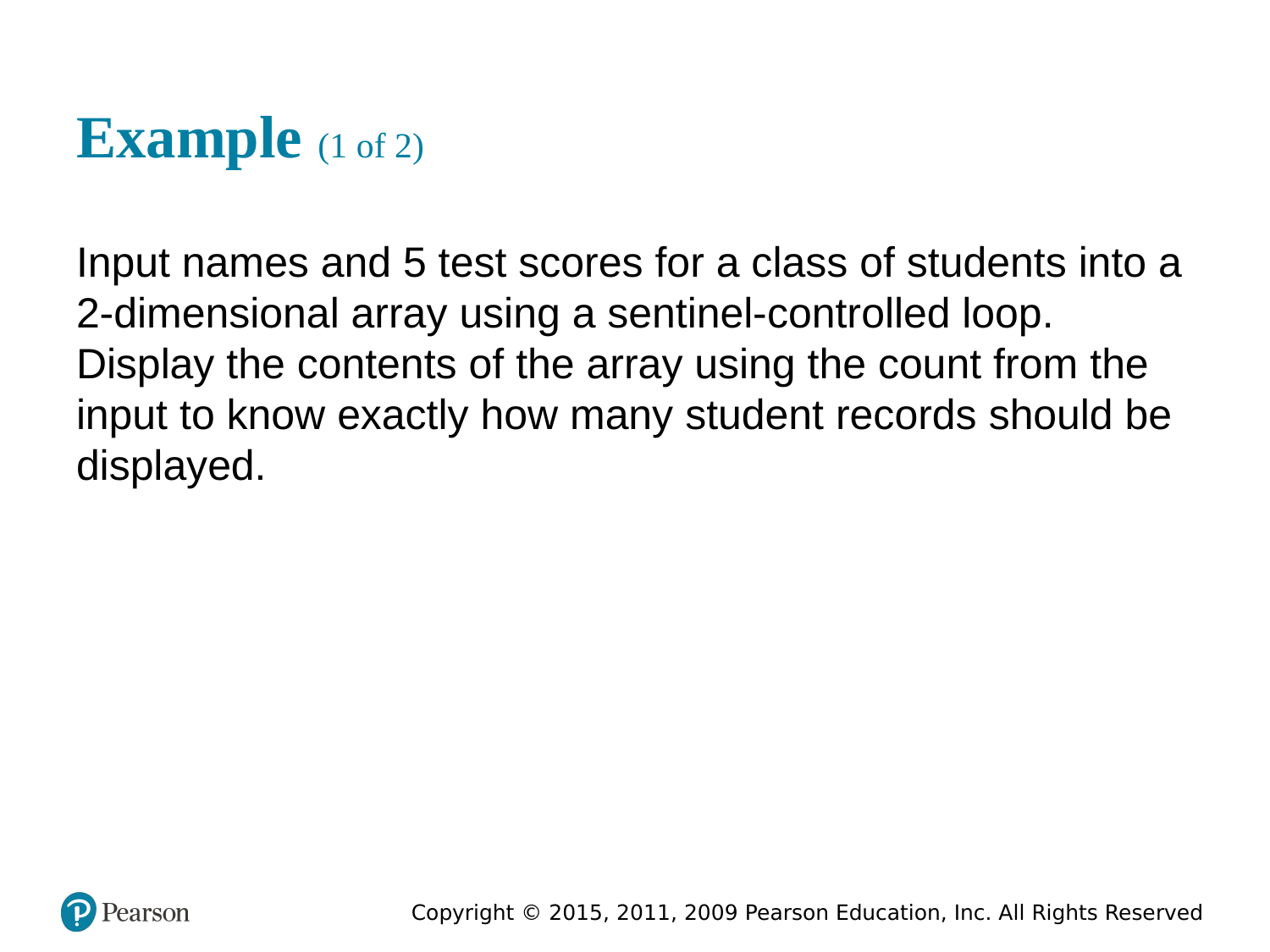

# Example (1 of 2)
Input names and 5 test scores for a class of students into a 2-dimensional array using a sentinel-controlled loop.
Display the contents of the array using the count from the input to know exactly how many student records should be displayed.